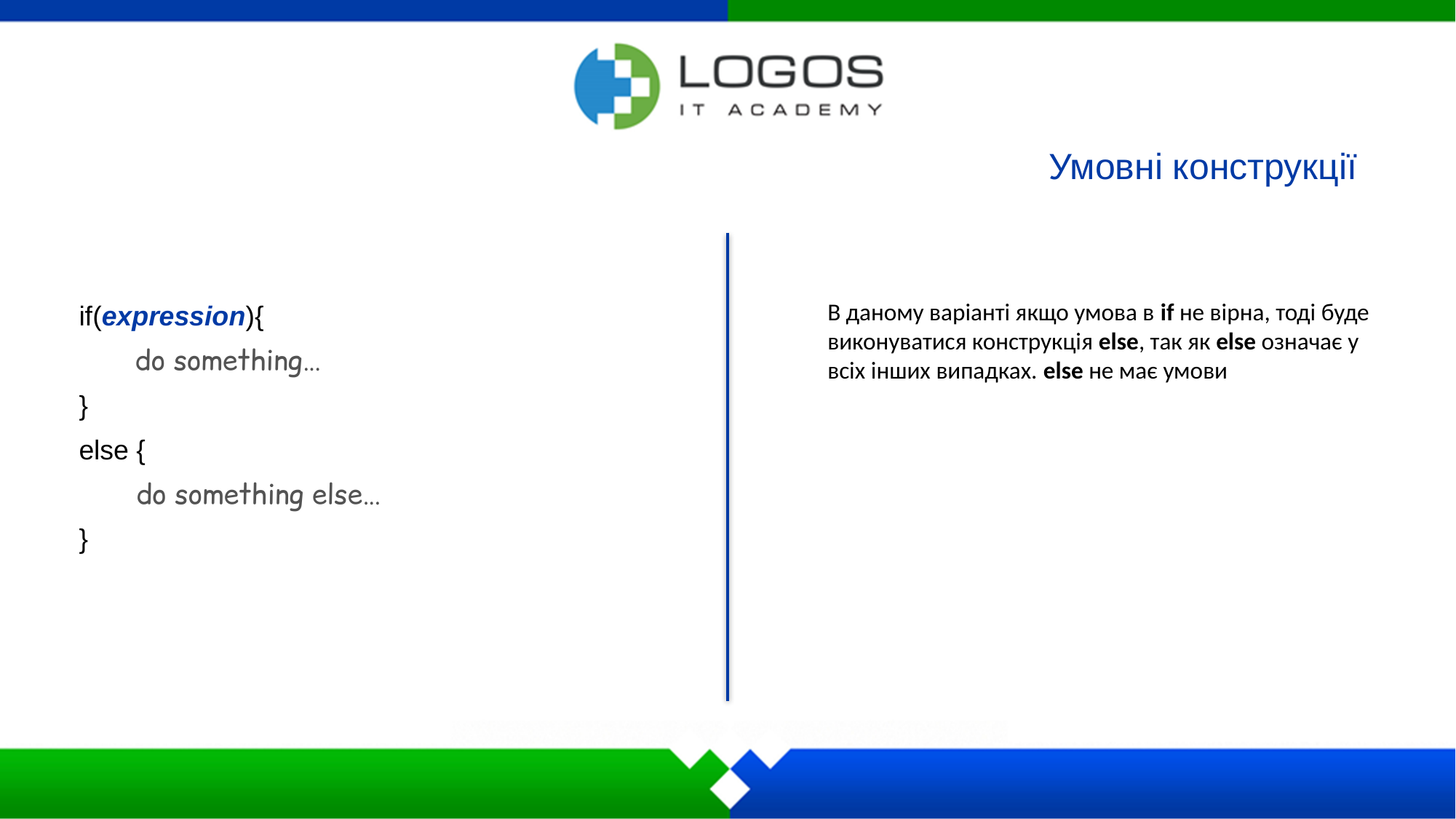

Умовні конструкції
if(expression){
do something…
}
else {
       do something else…
}
В даному варіанті якщо умова в if не вірна, тоді буде виконуватися конструкція else, так як else означає у всіх інших випадках. else не має умови